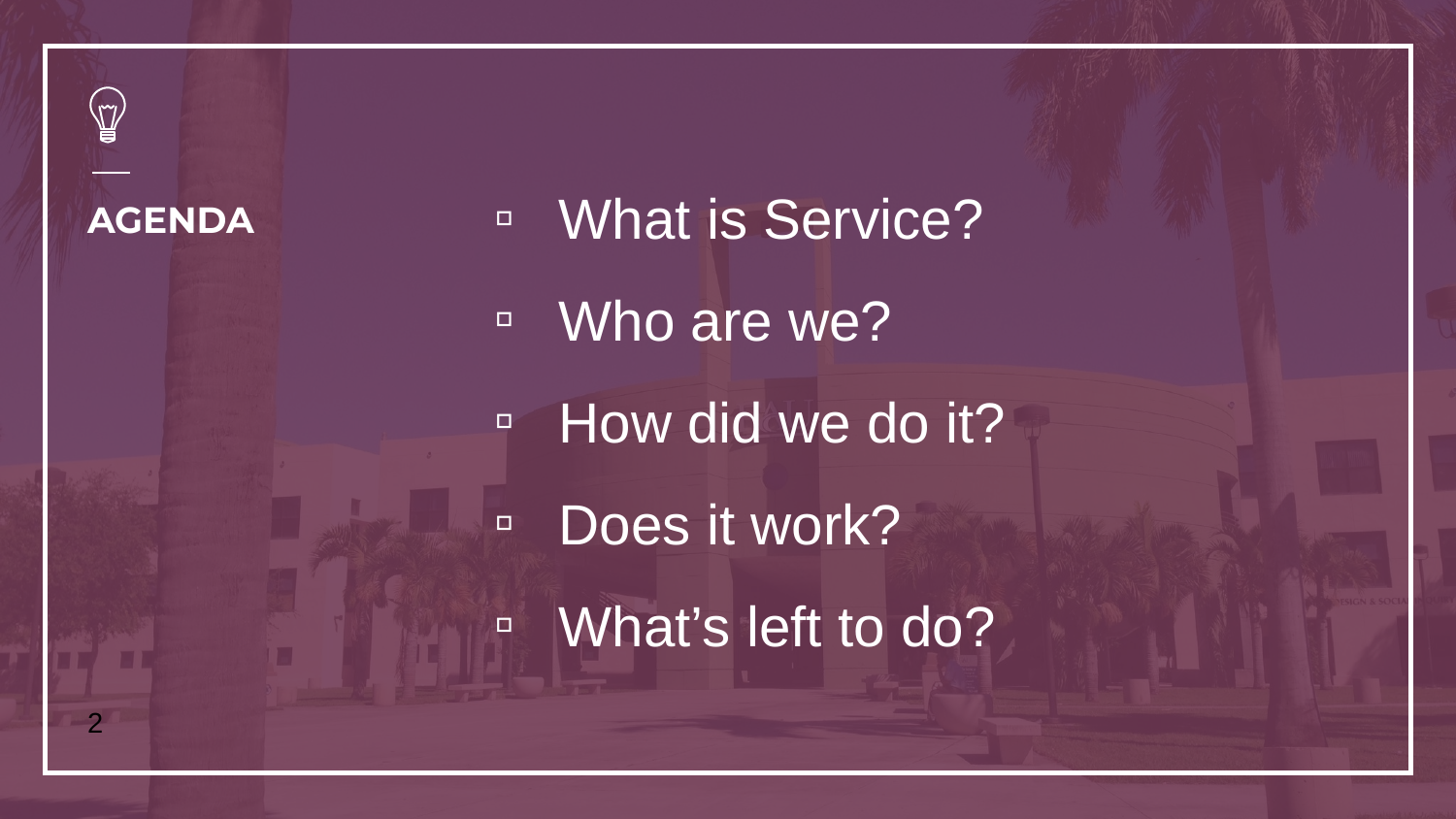

What is Service?
Who are we?
How did we do it?
Does it work?
What’s left to do?
# AGENDA
2